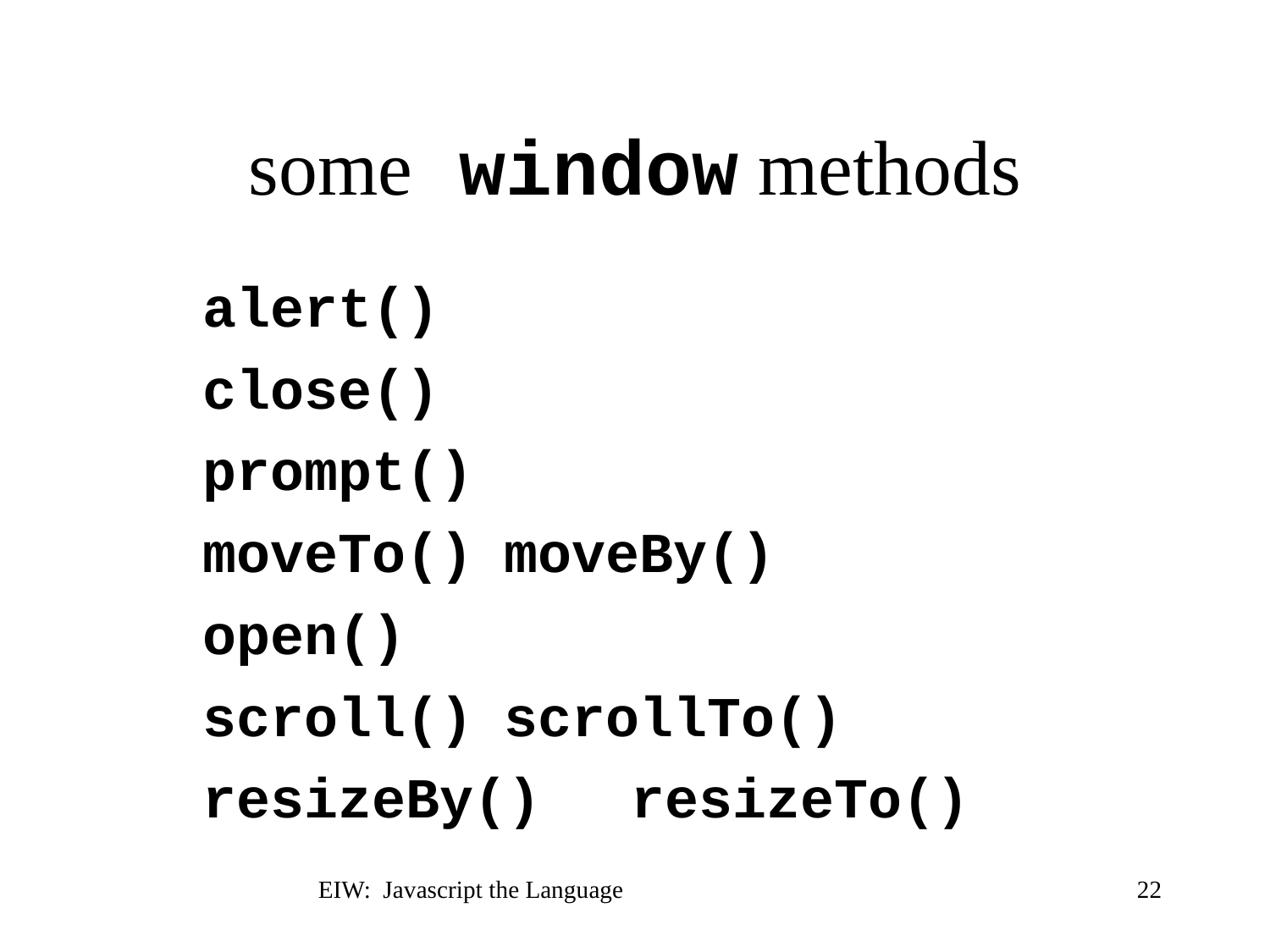

# some window methods
alert()
close()
prompt()
moveTo()	moveBy()
open()
scroll()	scrollTo()
resizeBy()	resizeTo()
EIW:  Javascript the Language
22